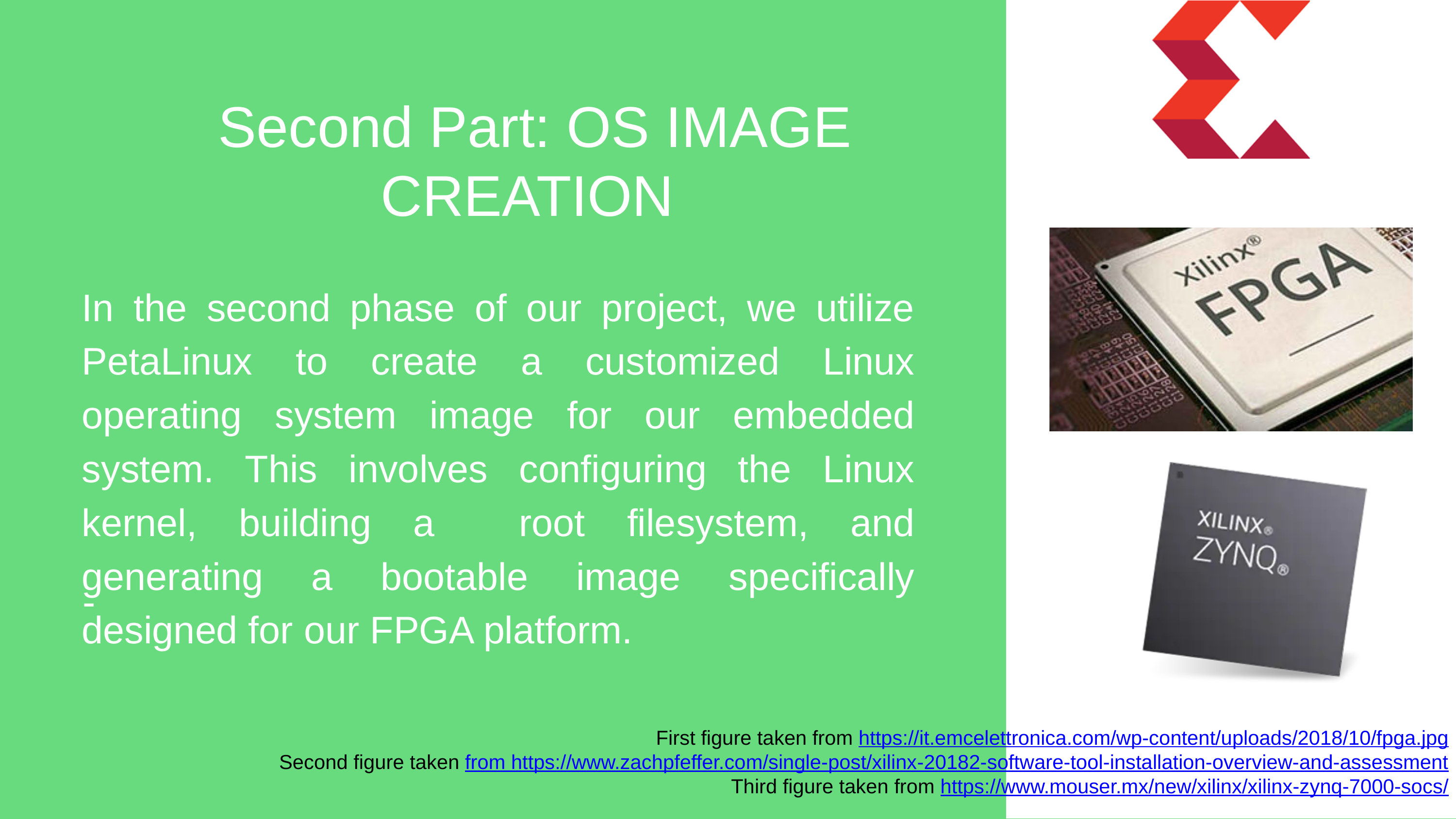

Second Part: OS IMAGE CREATION

In the second phase of our project, we utilize PetaLinux to create a customized Linux operating system image for our embedded system. This involves configuring the Linux kernel, building a  root filesystem, and generating a bootable image specifically designed for our FPGA platform.

-
First figure taken from https://it.emcelettronica.com/wp-content/uploads/2018/10/fpga.jpg
Second figure taken from https://www.zachpfeffer.com/single-post/xilinx-20182-software-tool-installation-overview-and-assessment
Third figure taken from https://www.mouser.mx/new/xilinx/xilinx-zynq-7000-socs/